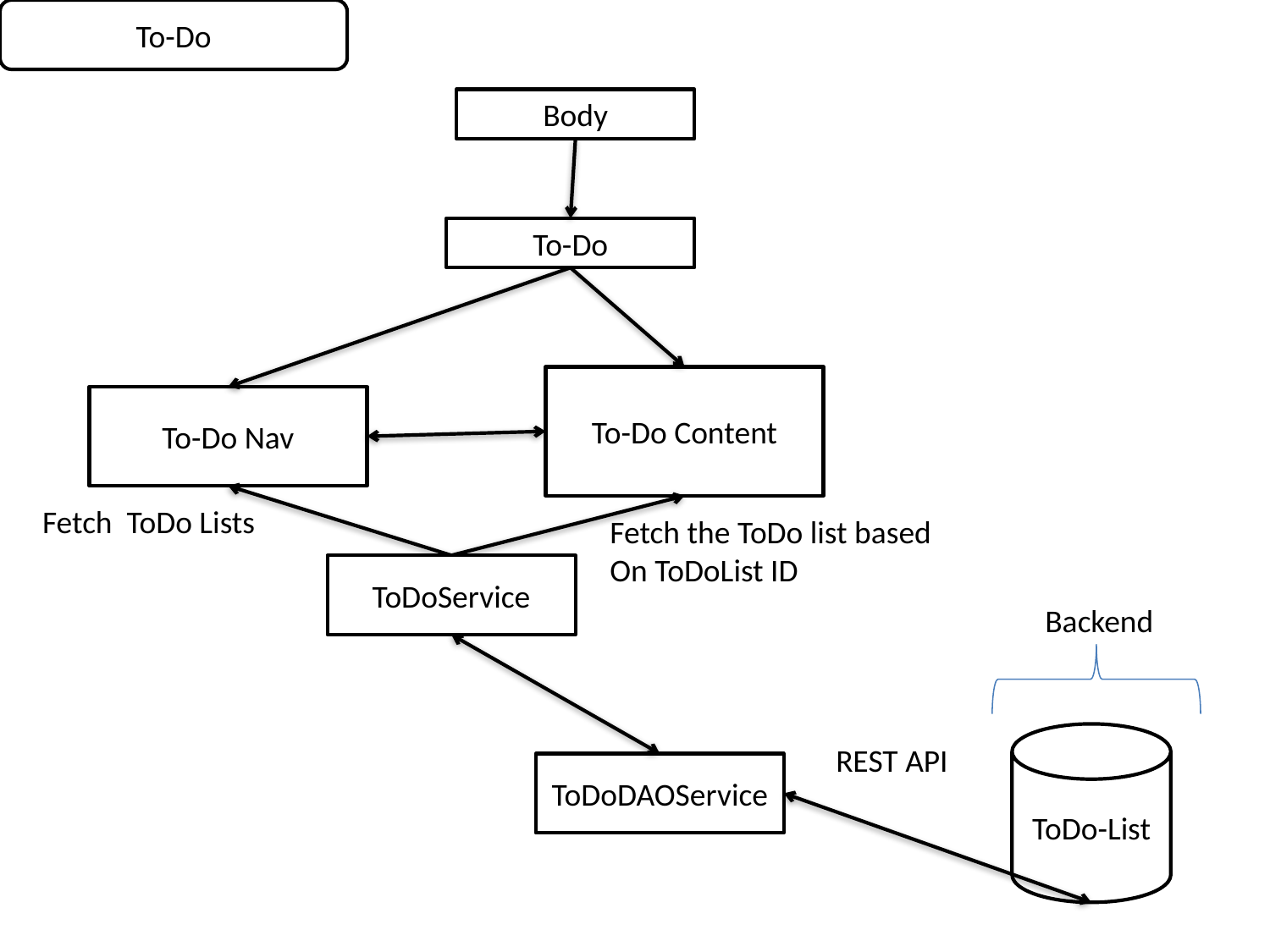

To-Do
Body
To-Do
To-Do Content
To-Do Nav
Fetch  ToDo Lists
Fetch the ToDo list based
On ToDoList ID
ToDoService

Backend
ToDo-List
REST API
ToDoDAOService